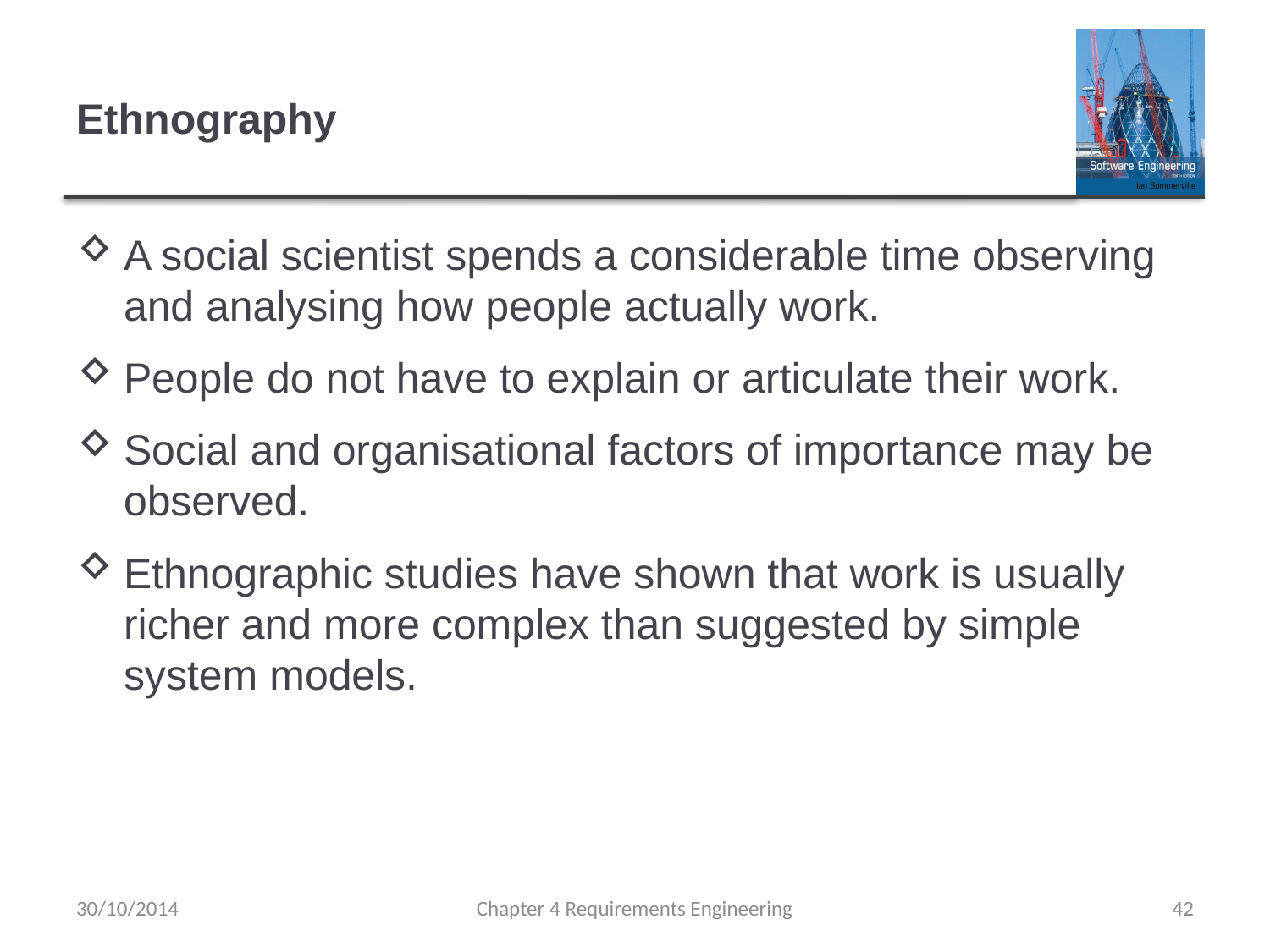

# Ethnography
A social scientist spends a considerable time observing and analysing how people actually work.
People do not have to explain or articulate their work.
Social and organisational factors of importance may be observed.
Ethnographic studies have shown that work is usually richer and more complex than suggested by simple system models.
30/10/2014
Chapter 4 Requirements Engineering
42